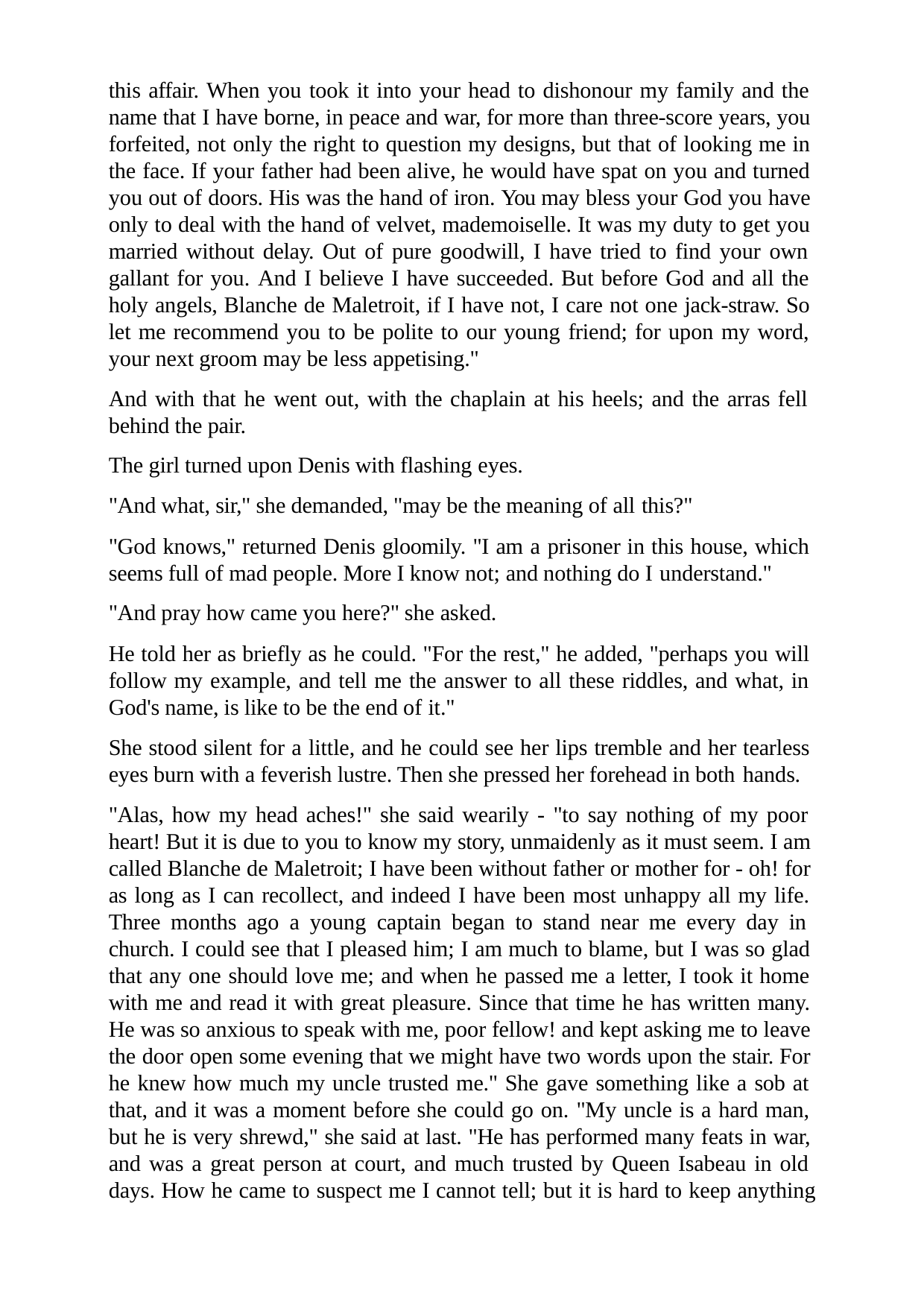

this affair. When you took it into your head to dishonour my family and the  name that I have borne, in peace and war, for more than three-score years, you  forfeited, not only the right to question my designs, but that of looking me in  the face. If your father had been alive, he would have spat on you and turned  you out of doors. His was the hand of iron. You may bless your God you have  only to deal with the hand of velvet, mademoiselle. It was my duty to get you  married without delay. Out of pure goodwill, I have tried to find your own  gallant for you. And I believe I have succeeded. But before God and all the  holy angels, Blanche de Maletroit, if I have not, I care not one jack-straw. So  let me recommend you to be polite to our young friend; for upon my word,  your next groom may be less appetising."
And with that he went out, with the chaplain at his heels; and the arras fell  behind the pair.
The girl turned upon Denis with flashing eyes.
"And what, sir," she demanded, "may be the meaning of all this?"
"God knows," returned Denis gloomily. "I am a prisoner in this house, which  seems full of mad people. More I know not; and nothing do I understand."
"And pray how came you here?" she asked.
He told her as briefly as he could. "For the rest," he added, "perhaps you will  follow my example, and tell me the answer to all these riddles, and what, in  God's name, is like to be the end of it."
She stood silent for a little, and he could see her lips tremble and her tearless  eyes burn with a feverish lustre. Then she pressed her forehead in both hands.
"Alas, how my head aches!" she said wearily - "to say nothing of my poor  heart! But it is due to you to know my story, unmaidenly as it must seem. I am  called Blanche de Maletroit; I have been without father or mother for - oh! for  as long as I can recollect, and indeed I have been most unhappy all my life.  Three months ago a young captain began to stand near me every day in  church. I could see that I pleased him; I am much to blame, but I was so glad  that any one should love me; and when he passed me a letter, I took it home  with me and read it with great pleasure. Since that time he has written many.  He was so anxious to speak with me, poor fellow! and kept asking me to leave  the door open some evening that we might have two words upon the stair. For  he knew how much my uncle trusted me." She gave something like a sob at  that, and it was a moment before she could go on. "My uncle is a hard man,  but he is very shrewd," she said at last. "He has performed many feats in war,  and was a great person at court, and much trusted by Queen Isabeau in old  days. How he came to suspect me I cannot tell; but it is hard to keep anything